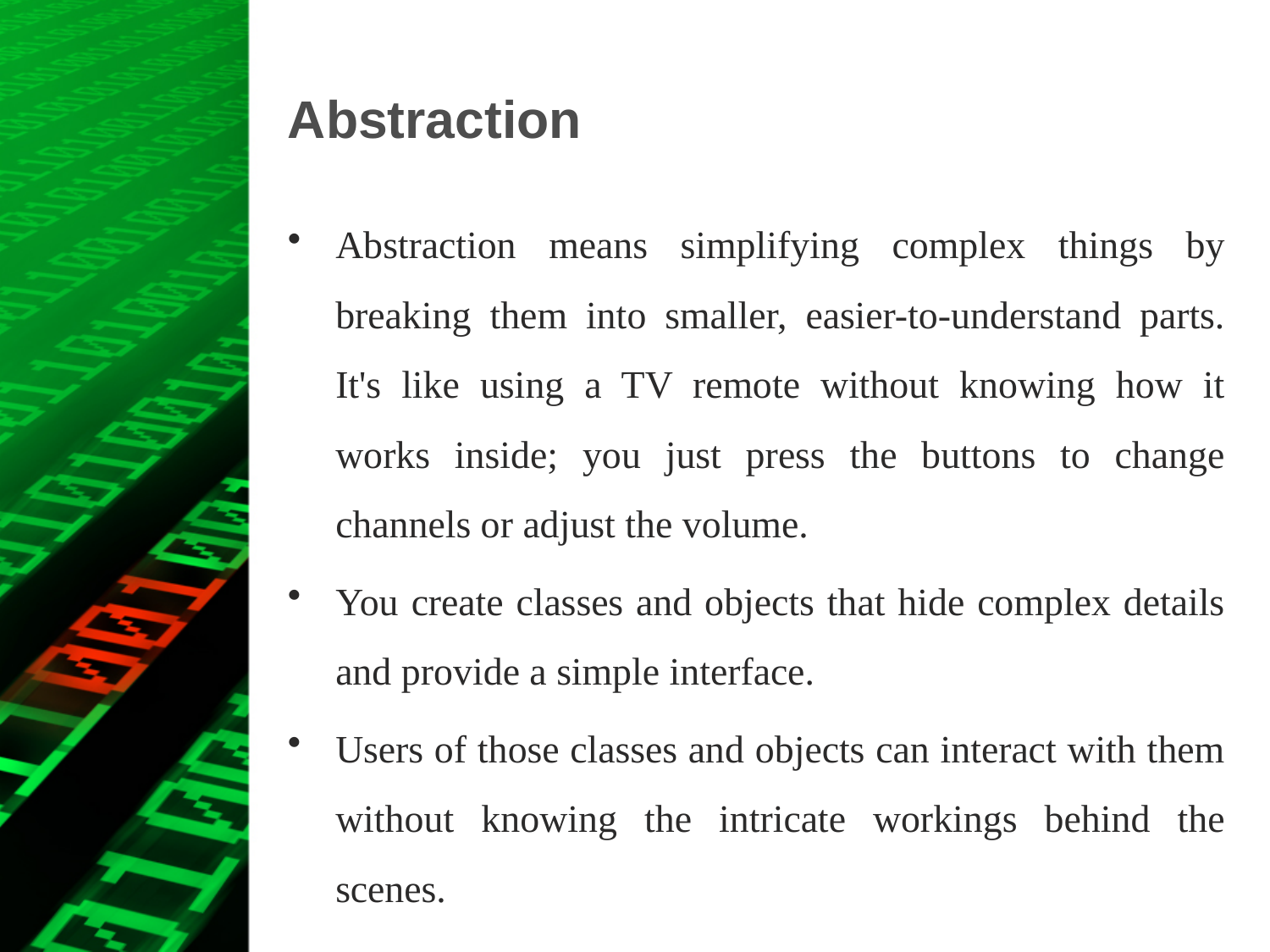

# Abstraction
Abstraction means simplifying complex things by breaking them into smaller, easier-to-understand parts. It's like using a TV remote without knowing how it works inside; you just press the buttons to change channels or adjust the volume.
You create classes and objects that hide complex details and provide a simple interface.
Users of those classes and objects can interact with them without knowing the intricate workings behind the scenes.